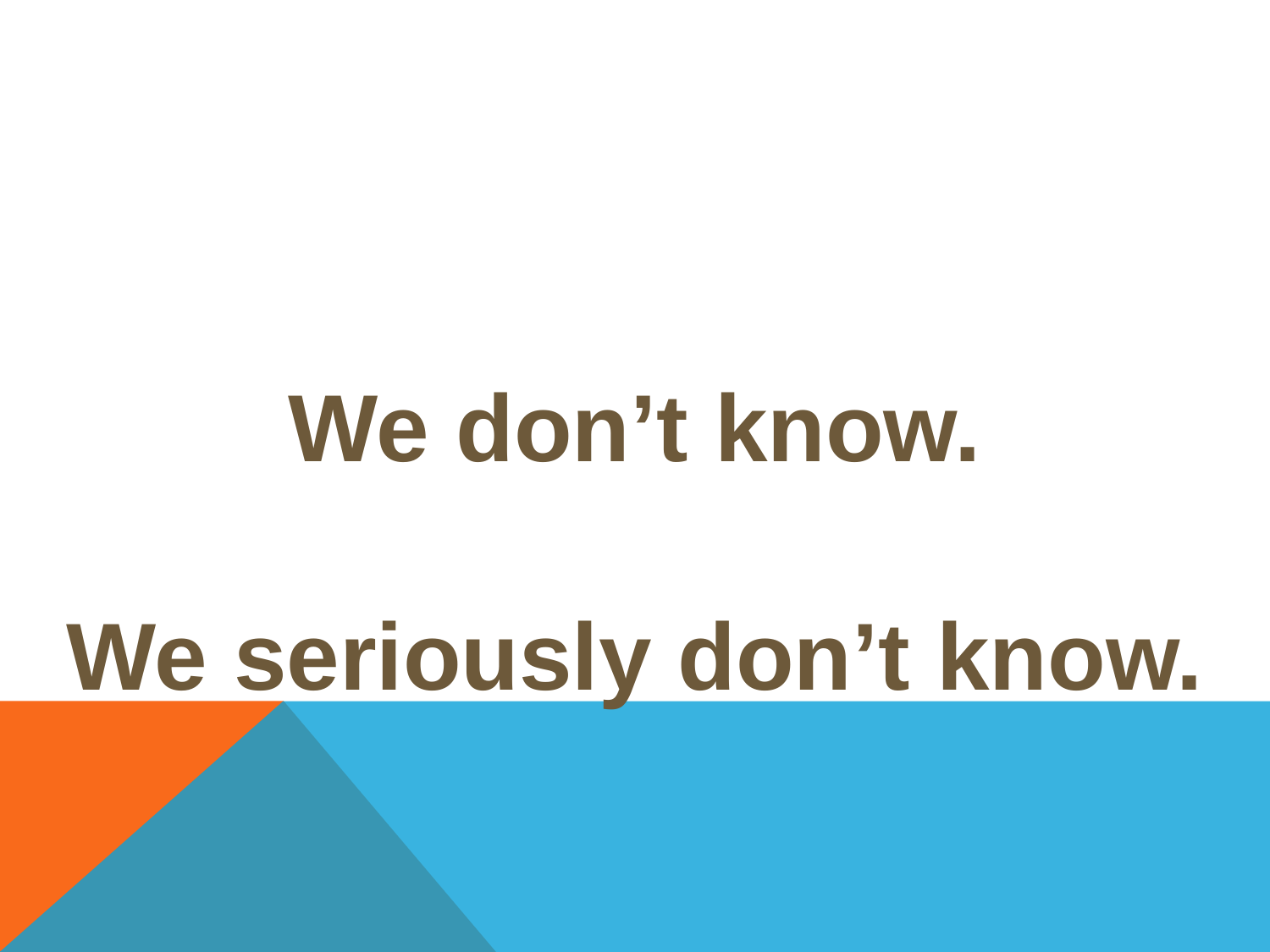

We don’t know.

We seriously don’t know.